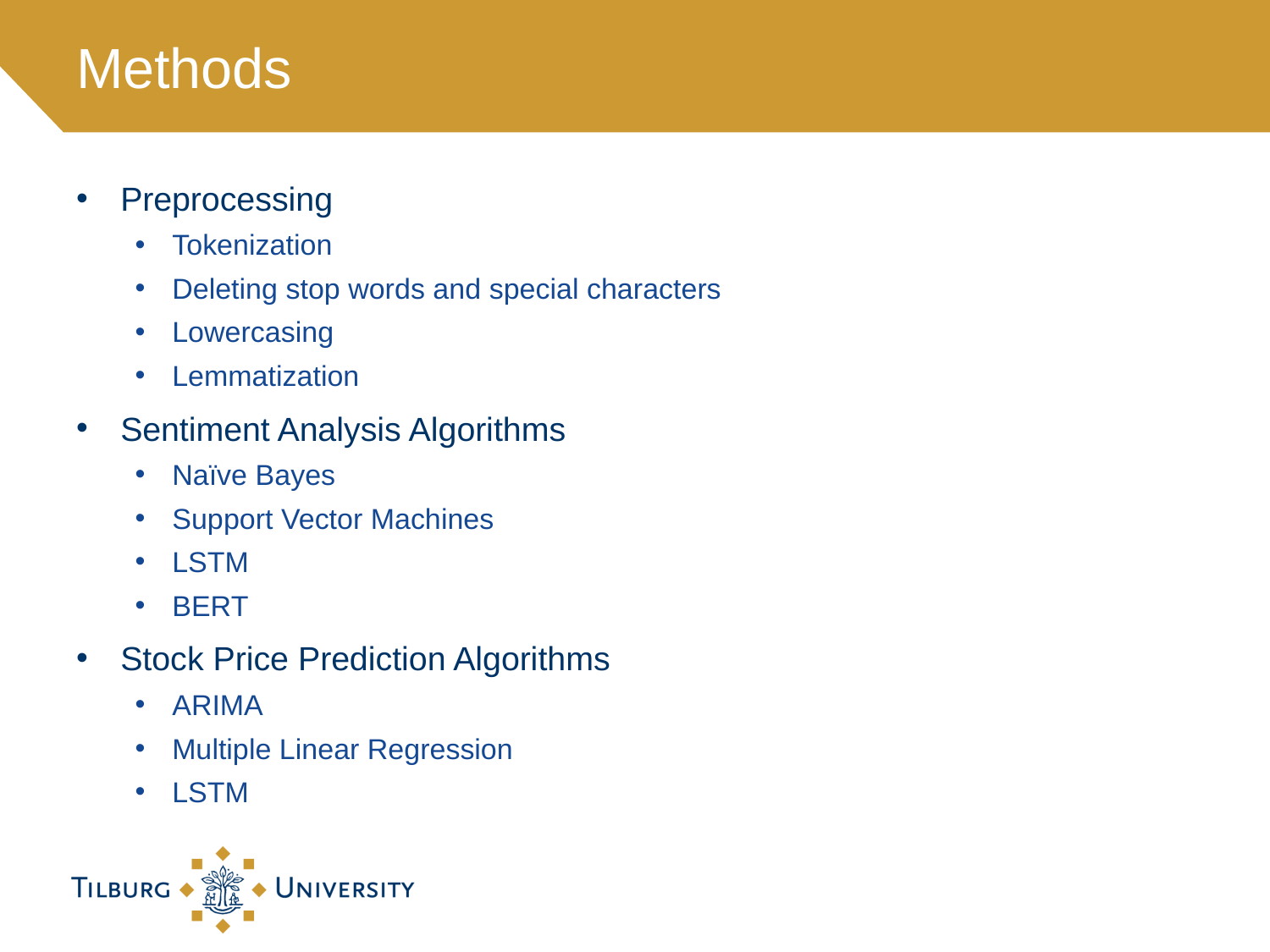

# Methods
Preprocessing
Tokenization
Deleting stop words and special characters
Lowercasing
Lemmatization
Sentiment Analysis Algorithms
Naïve Bayes
Support Vector Machines
LSTM
BERT
Stock Price Prediction Algorithms
ARIMA
Multiple Linear Regression
LSTM